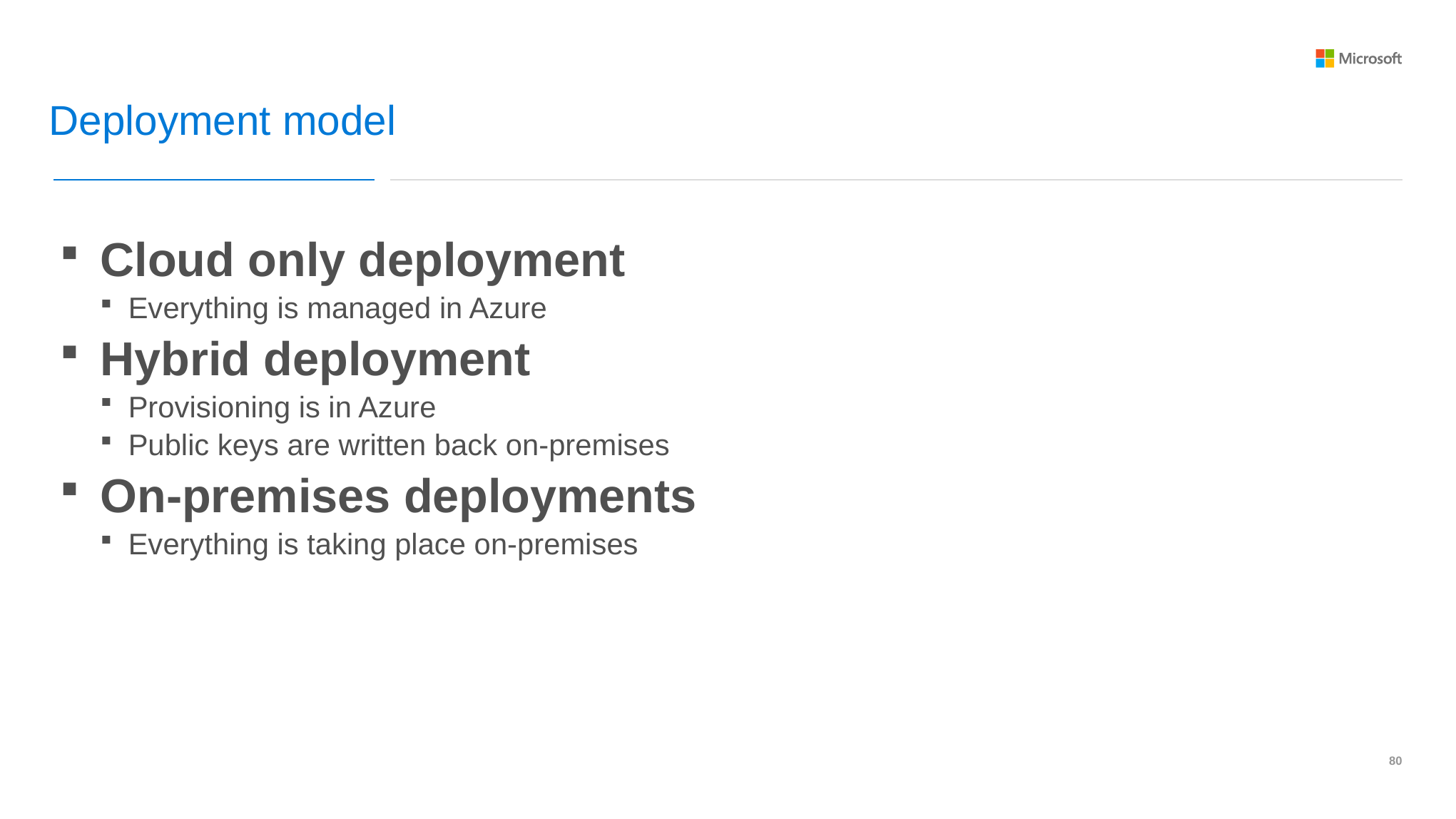

Deployment model
Cloud only deployment
Everything is managed in Azure
Hybrid deployment
Provisioning is in Azure
Public keys are written back on-premises
On-premises deployments
Everything is taking place on-premises
80